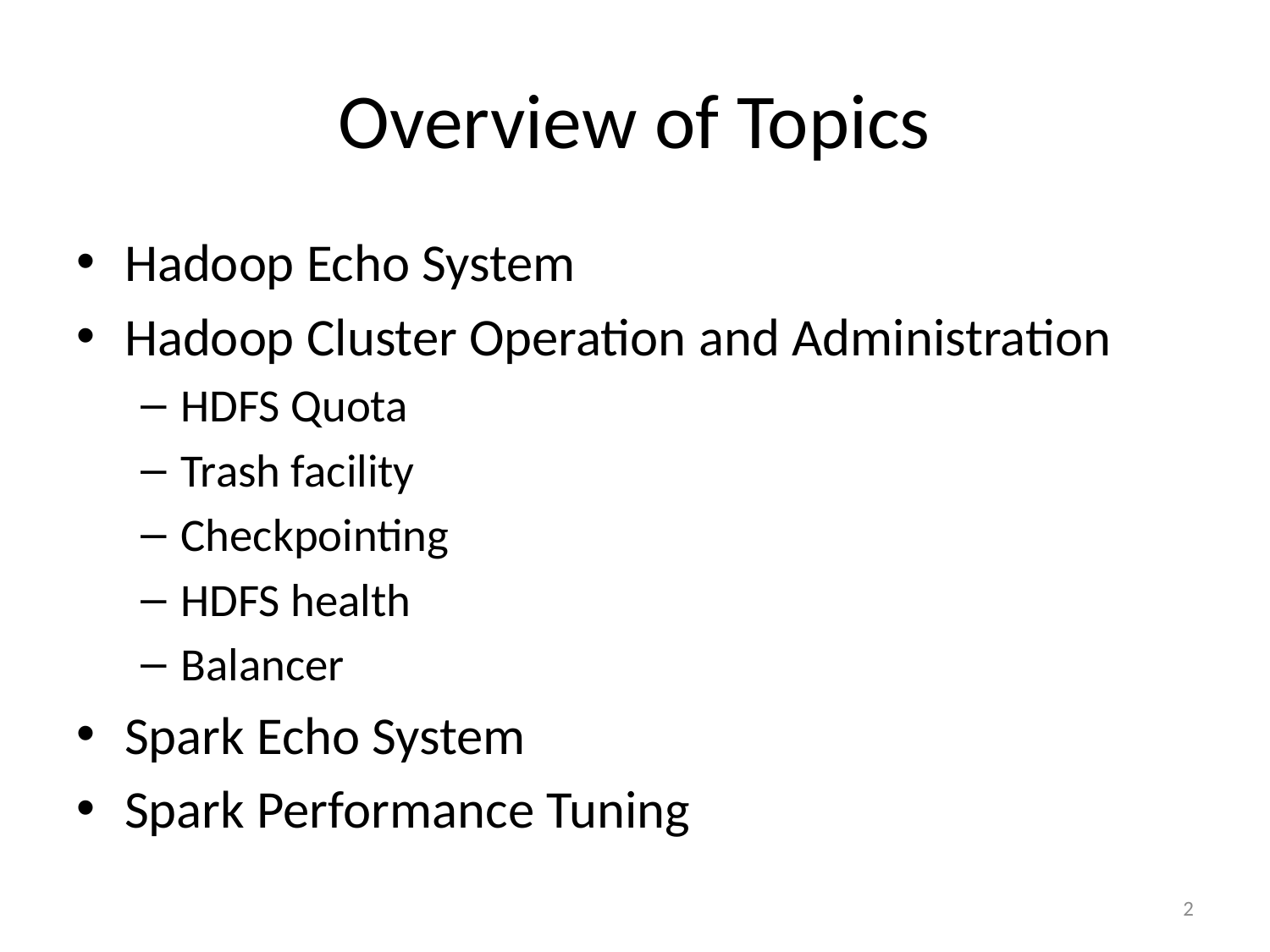

# Overview of Topics
Hadoop Echo System
Hadoop Cluster Operation and Administration
HDFS Quota
Trash facility
Checkpointing
HDFS health
Balancer
Spark Echo System
Spark Performance Tuning

2